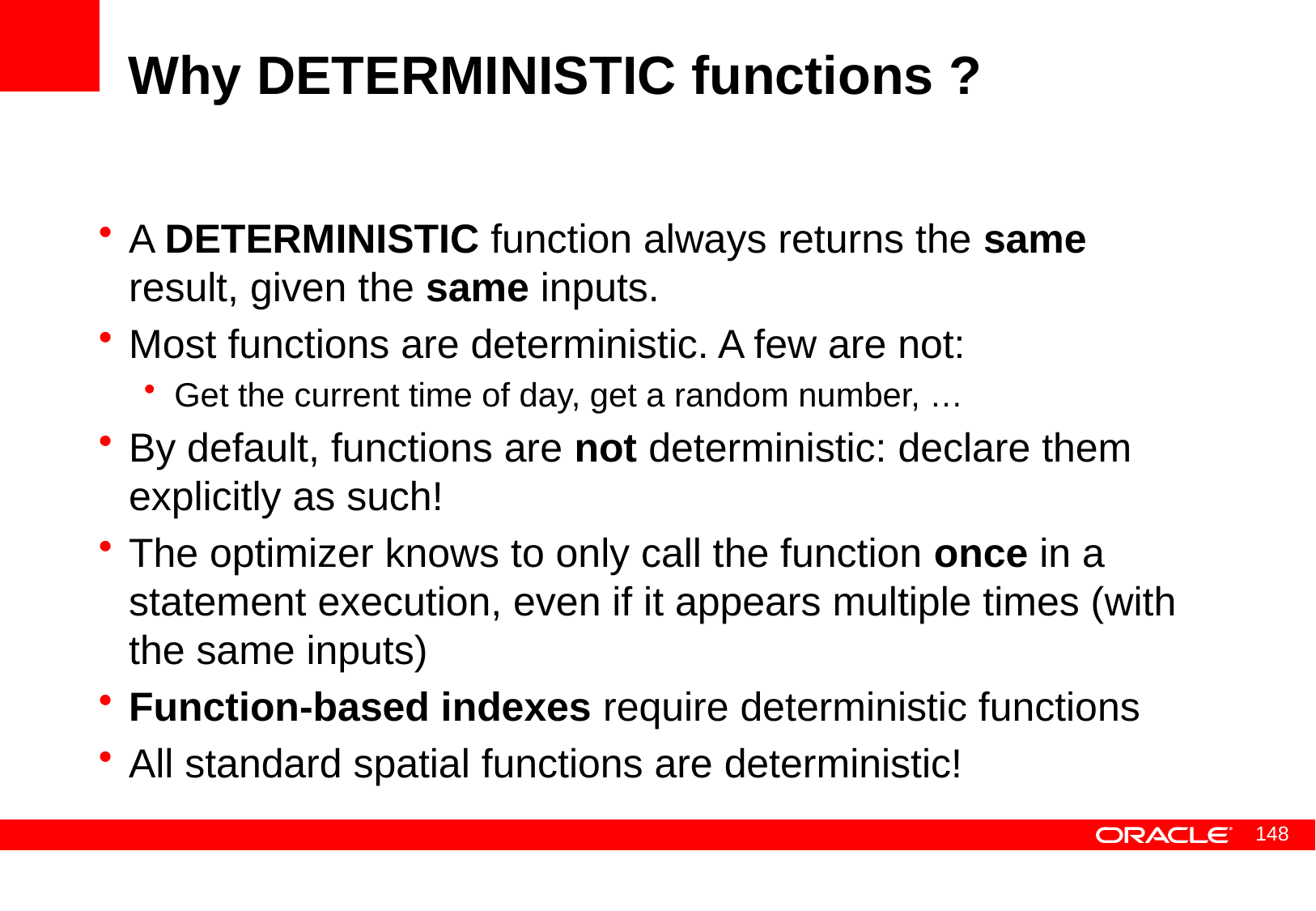

# Why DETERMINISTIC functions ?
A DETERMINISTIC function always returns the same result, given the same inputs.
Most functions are deterministic. A few are not:
Get the current time of day, get a random number, …
By default, functions are not deterministic: declare them explicitly as such!
The optimizer knows to only call the function once in a statement execution, even if it appears multiple times (with the same inputs)
Function-based indexes require deterministic functions
All standard spatial functions are deterministic!